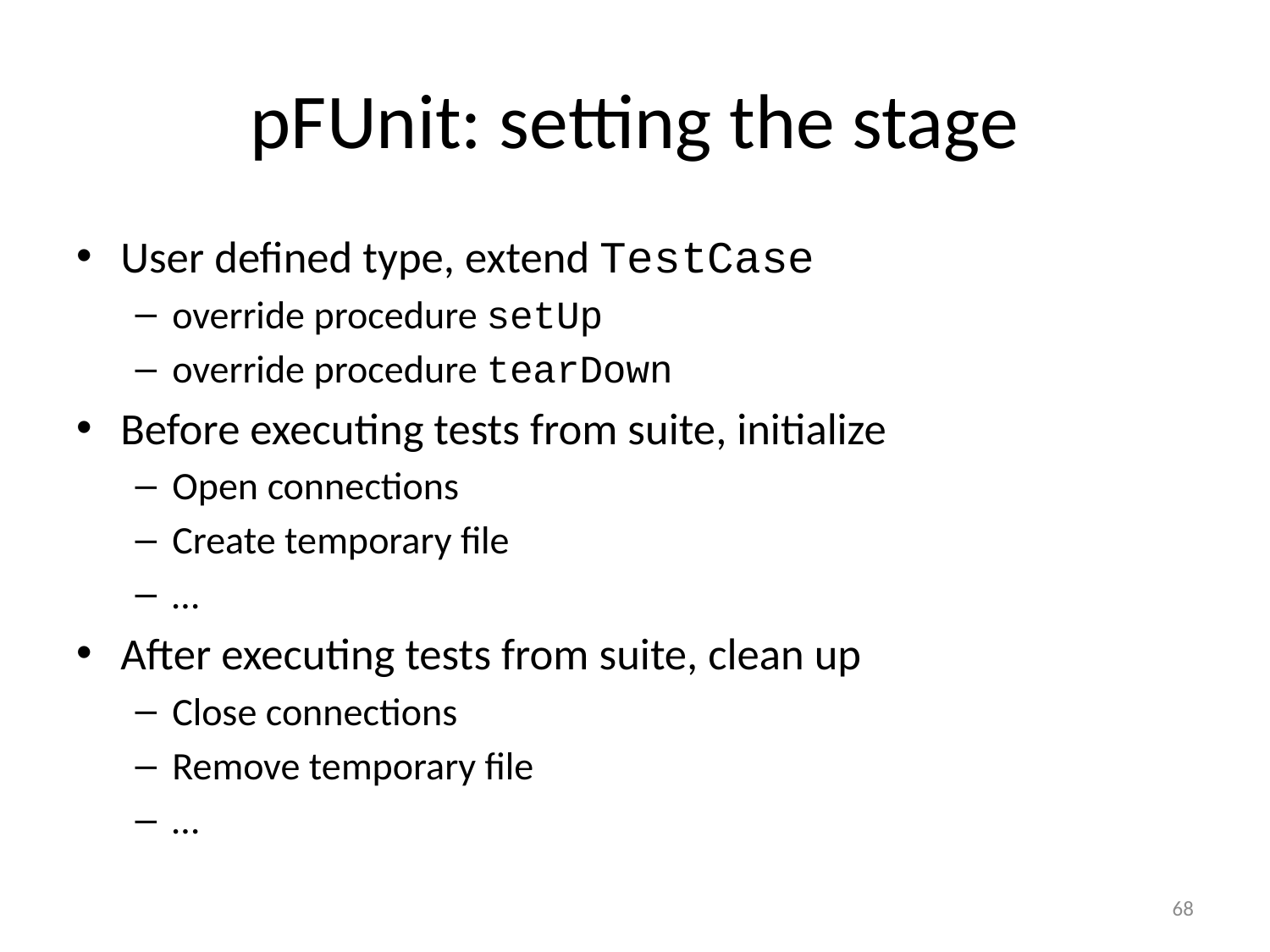

# pFUnit: setting the stage
User defined type, extend TestCase
override procedure setUp
override procedure tearDown
Before executing tests from suite, initialize
Open connections
Create temporary file
…
After executing tests from suite, clean up
Close connections
Remove temporary file
…
68